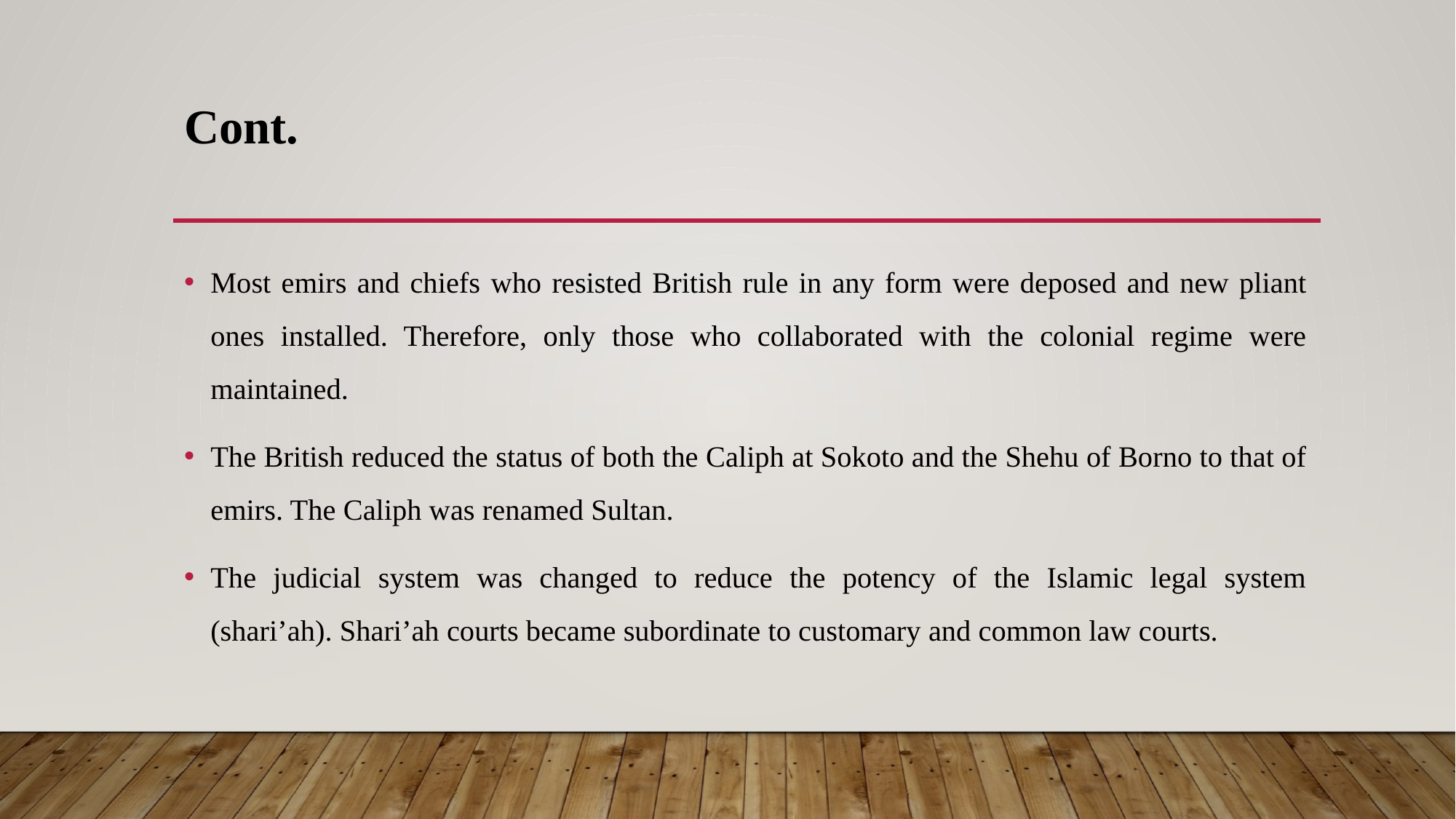

# Cont.
Most emirs and chiefs who resisted British rule in any form were deposed and new pliant ones installed. Therefore, only those who collaborated with the colonial regime were maintained.
The British reduced the status of both the Caliph at Sokoto and the Shehu of Borno to that of emirs. The Caliph was renamed Sultan.
The judicial system was changed to reduce the potency of the Islamic legal system (shari’ah). Shari’ah courts became subordinate to customary and common law courts.